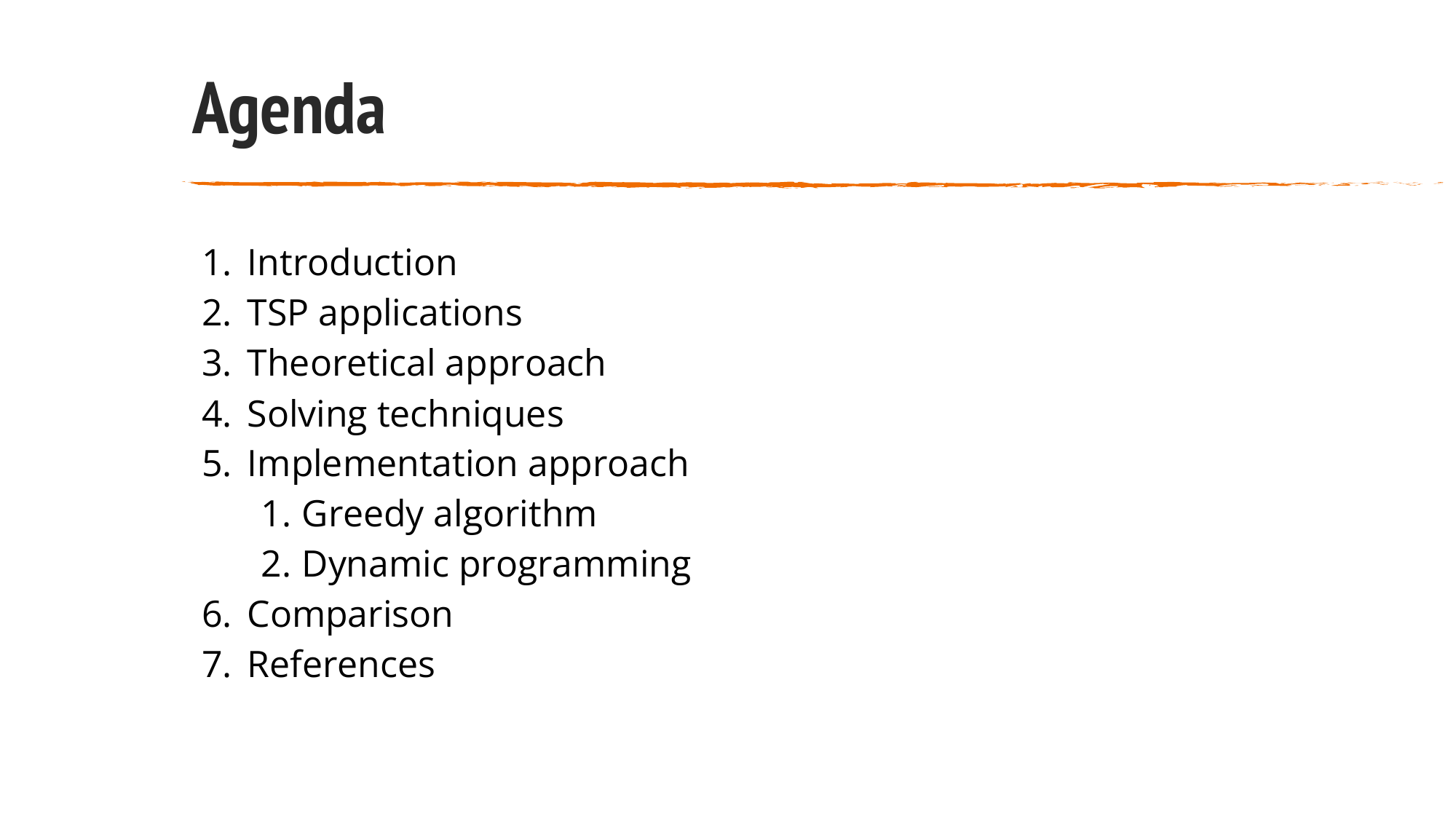

# Agenda
Introduction
TSP applications
Theoretical approach
Solving techniques
Implementation approach
Greedy algorithm
Dynamic programming
Comparison
References